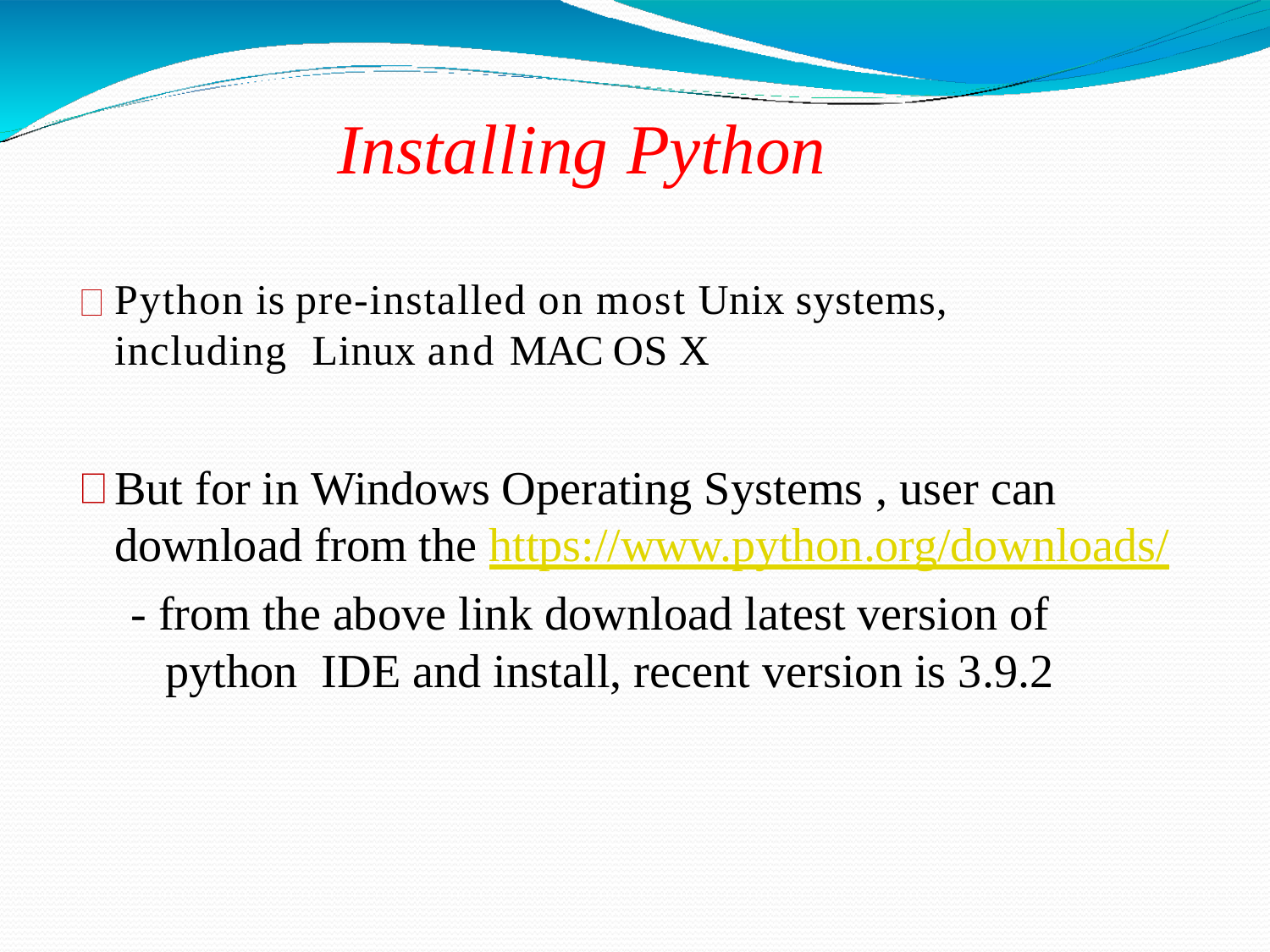

# Installing Python
Python is pre-installed on most Unix systems, including  Linux and MAC OS X

But for in Windows Operating Systems , user can  download from the https://www.python.org/downloads/
- from the above link download latest version of python  IDE and install, recent version is 3.9.2